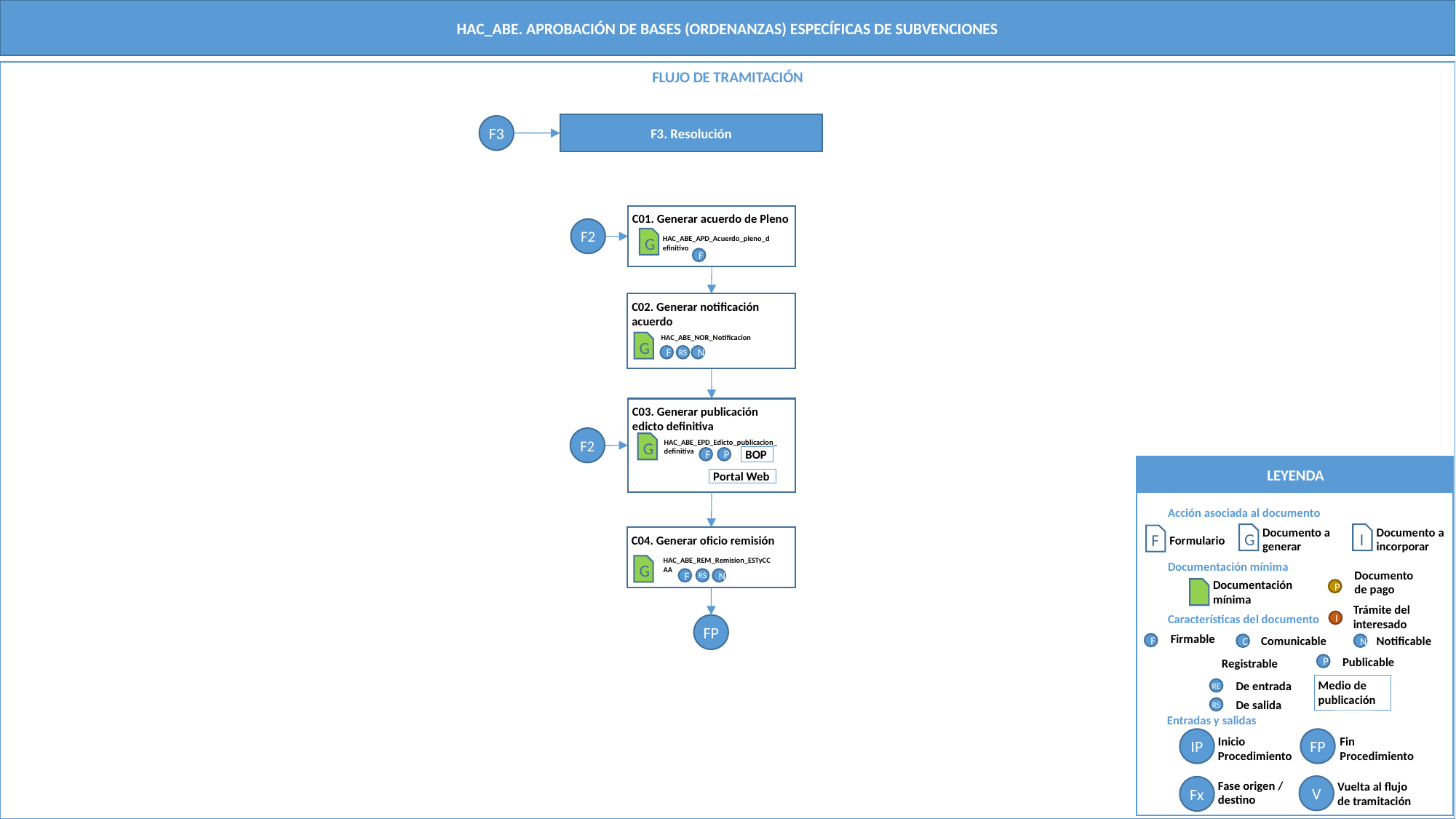

HAC_ABE. APROBACIÓN de bases (ordenanzas) específicas de subvenciones
FLUJO DE TRAMITACIÓN
F3. Resolución
F3
C01. Generar acuerdo de Pleno
F2
G
HAC_ABE_APD_Acuerdo_pleno_definitivo
F
C02. Generar notificación acuerdo
HAC_ABE_NOR_Notificacion
G
F
RS
N
C03. Generar publicación edicto definitiva
F2
HAC_ABE_EPD_Edicto_publicacion_definitiva
G
BOP
F
P
Portal Web

LEYENDA
Acción asociada al documento
G
I
F
Documento a generar
Documento a incorporar
Formulario
Documentación mínima
Documento de pago

P
Documentación mínima
I
Trámite del interesado
Características del documento
F
Firmable
N
C
Notificable
Comunicable
P
Publicable
Registrable
Medio de publicación
RE
De entrada
RS
De salida
Entradas y salidas
IP
FP
Inicio Procedimiento
Fin Procedimiento
V
Fx
Fase origen / destino
Vuelta al flujo  de tramitación
C04. Generar oficio remisión

HAC_ABE_REM_Remision_ESTyCCAA
G
F
RS
N
FP